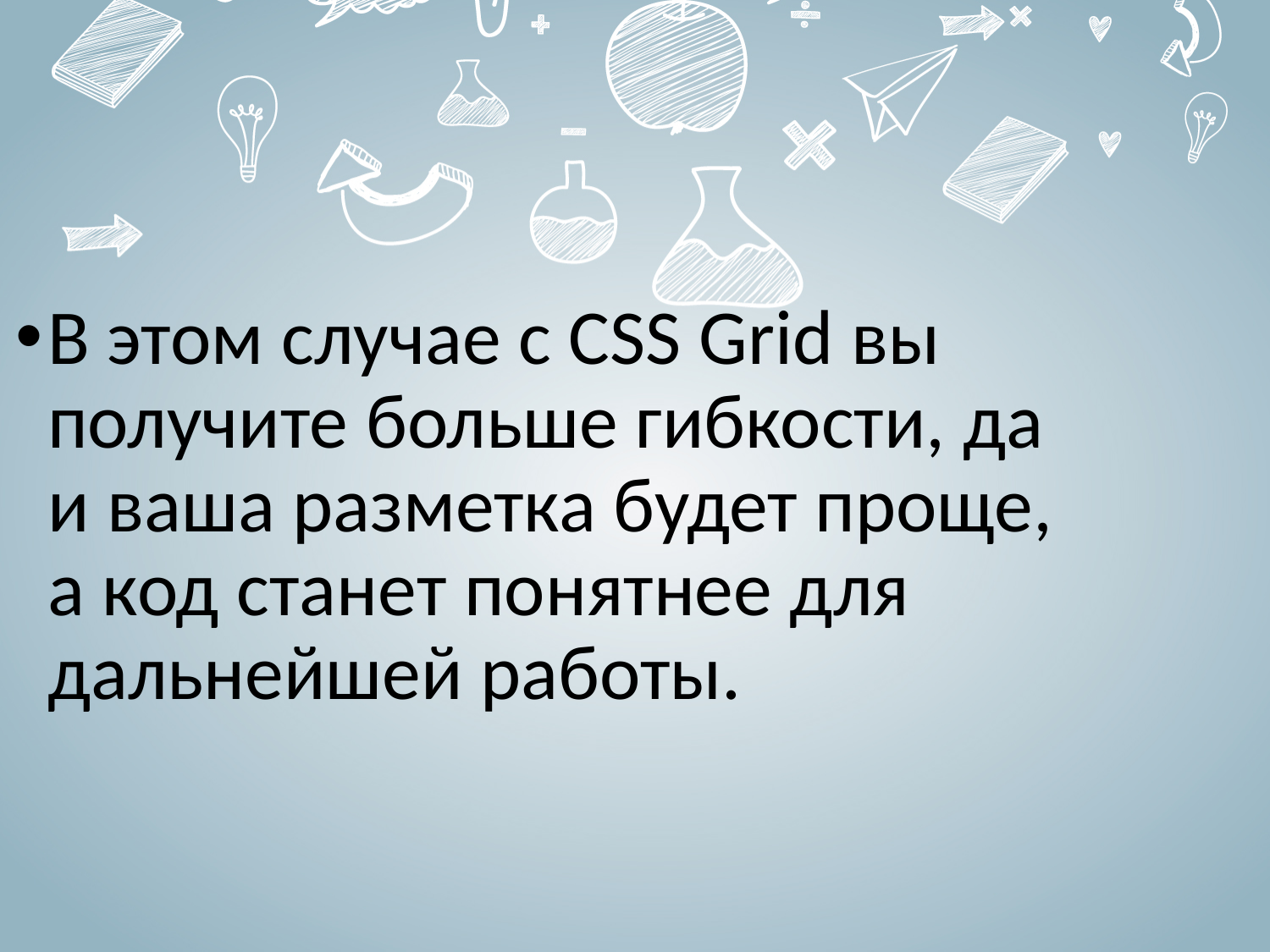

#
В этом случае с CSS Grid вы получите больше гибкости, да и ваша разметка будет проще, а код станет понятнее для дальнейшей работы.